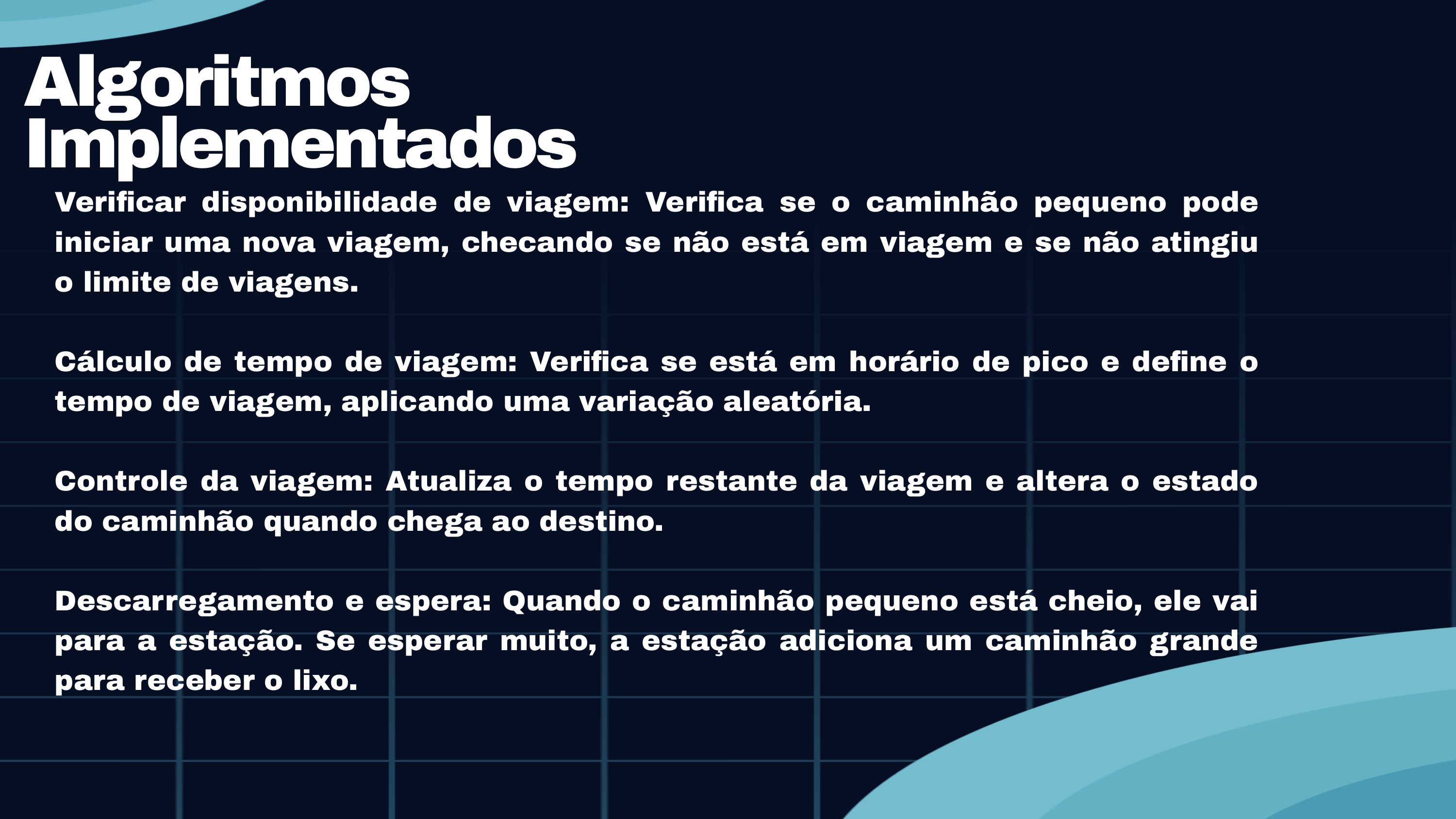

Algoritmos Implementados
Verificar disponibilidade de viagem: Verifica se o caminhão pequeno pode iniciar uma nova viagem, checando se não está em viagem e se não atingiu o limite de viagens.

Cálculo de tempo de viagem: Verifica se está em horário de pico e define o tempo de viagem, aplicando uma variação aleatória.

Controle da viagem: Atualiza o tempo restante da viagem e altera o estado do caminhão quando chega ao destino.

Descarregamento e espera: Quando o caminhão pequeno está cheio, ele vai para a estação. Se esperar muito, a estação adiciona um caminhão grande para receber o lixo.